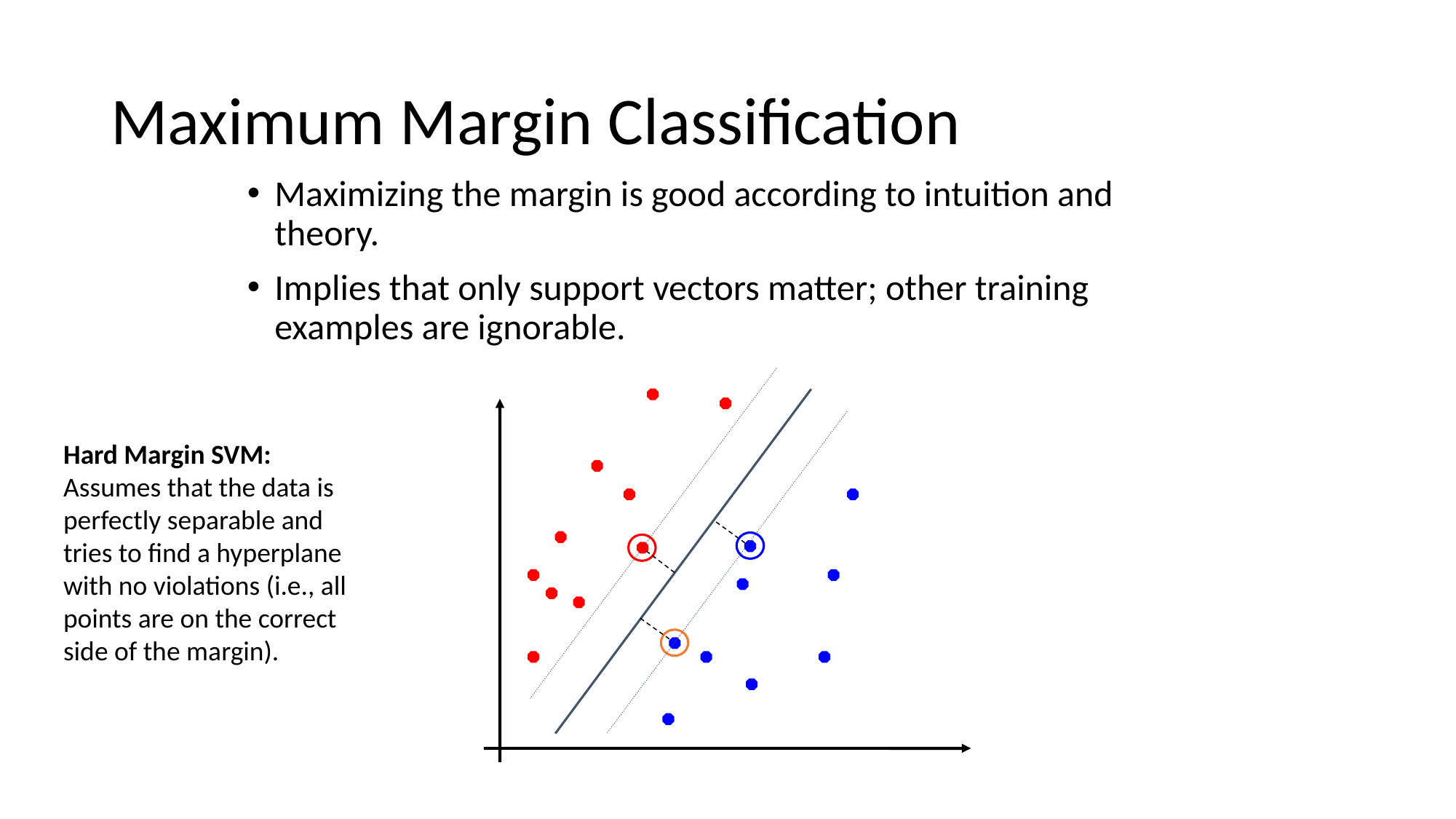

# Maximum Margin Classification
Maximizing the margin is good according to intuition and theory.
Implies that only support vectors matter; other training examples are ignorable.

Hard Margin SVM: Assumes that the data is perfectly separable and tries to find a hyperplane with no violations (i.e., all points are on the correct side of the margin).